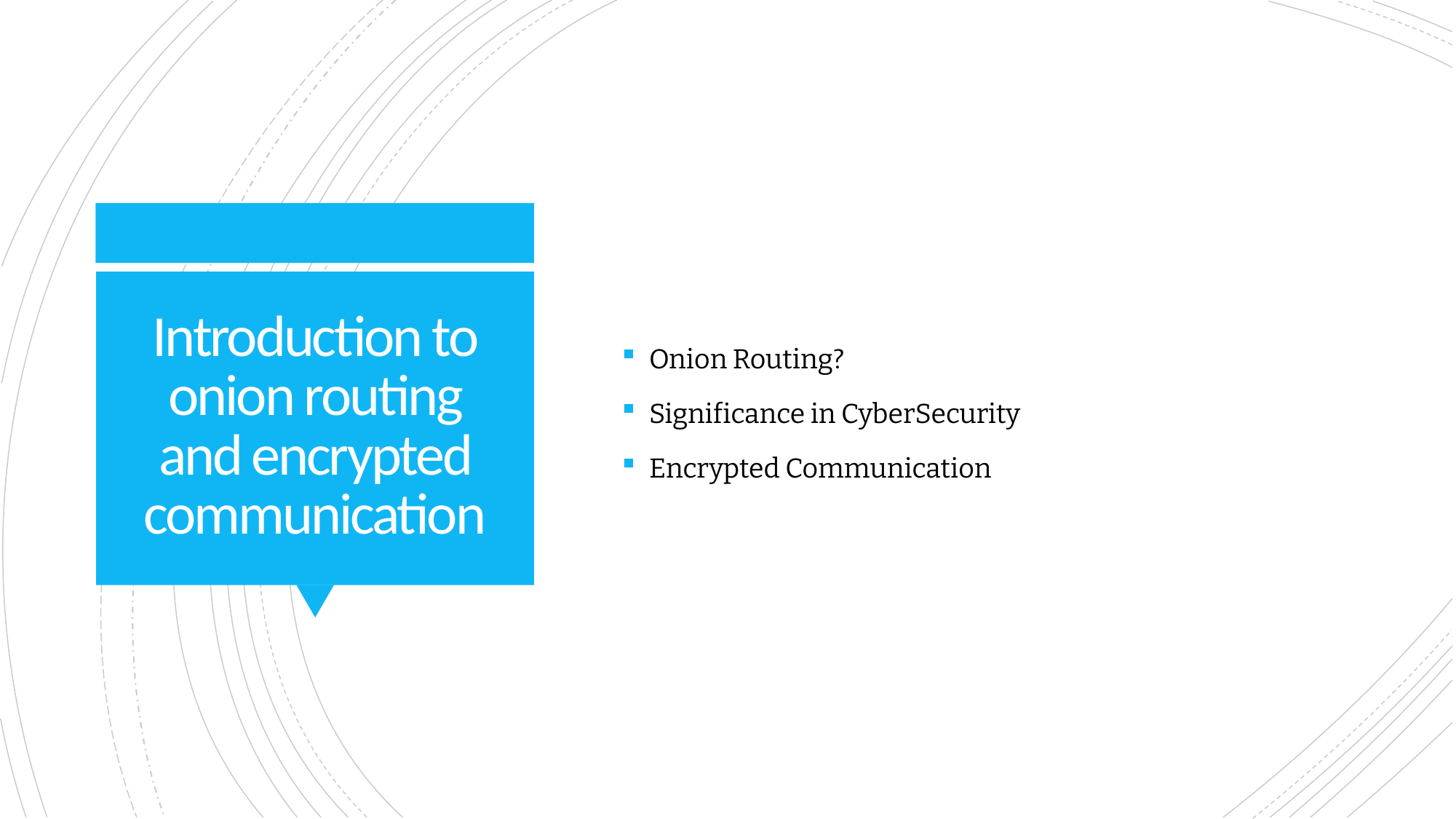

Onion Routing?
Significance in CyberSecurity
Encrypted Communication
# Introduction to onion routing and encrypted communication